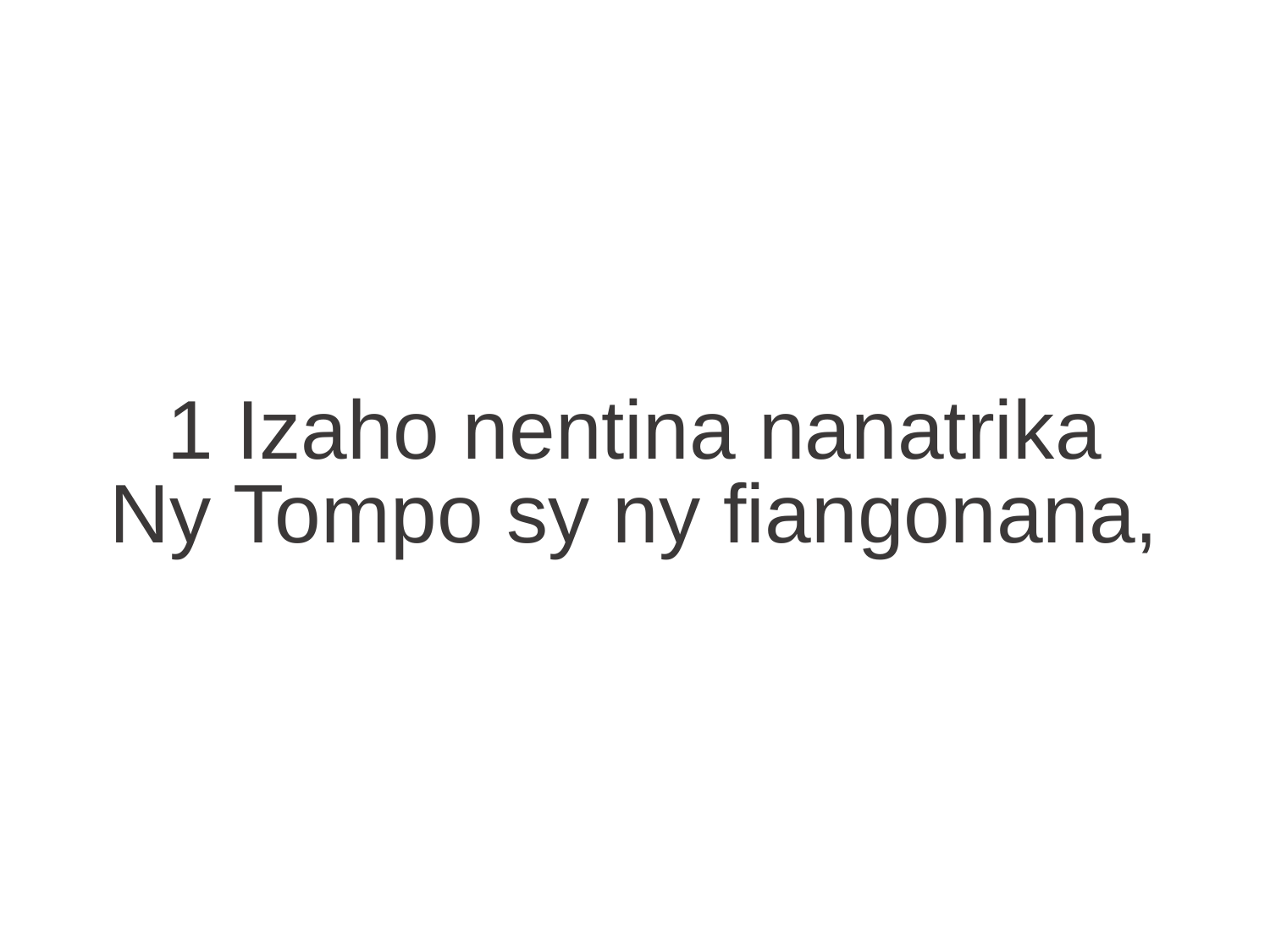

1 Izaho nentina nanatrika
Ny Tompo sy ny fiangonana,